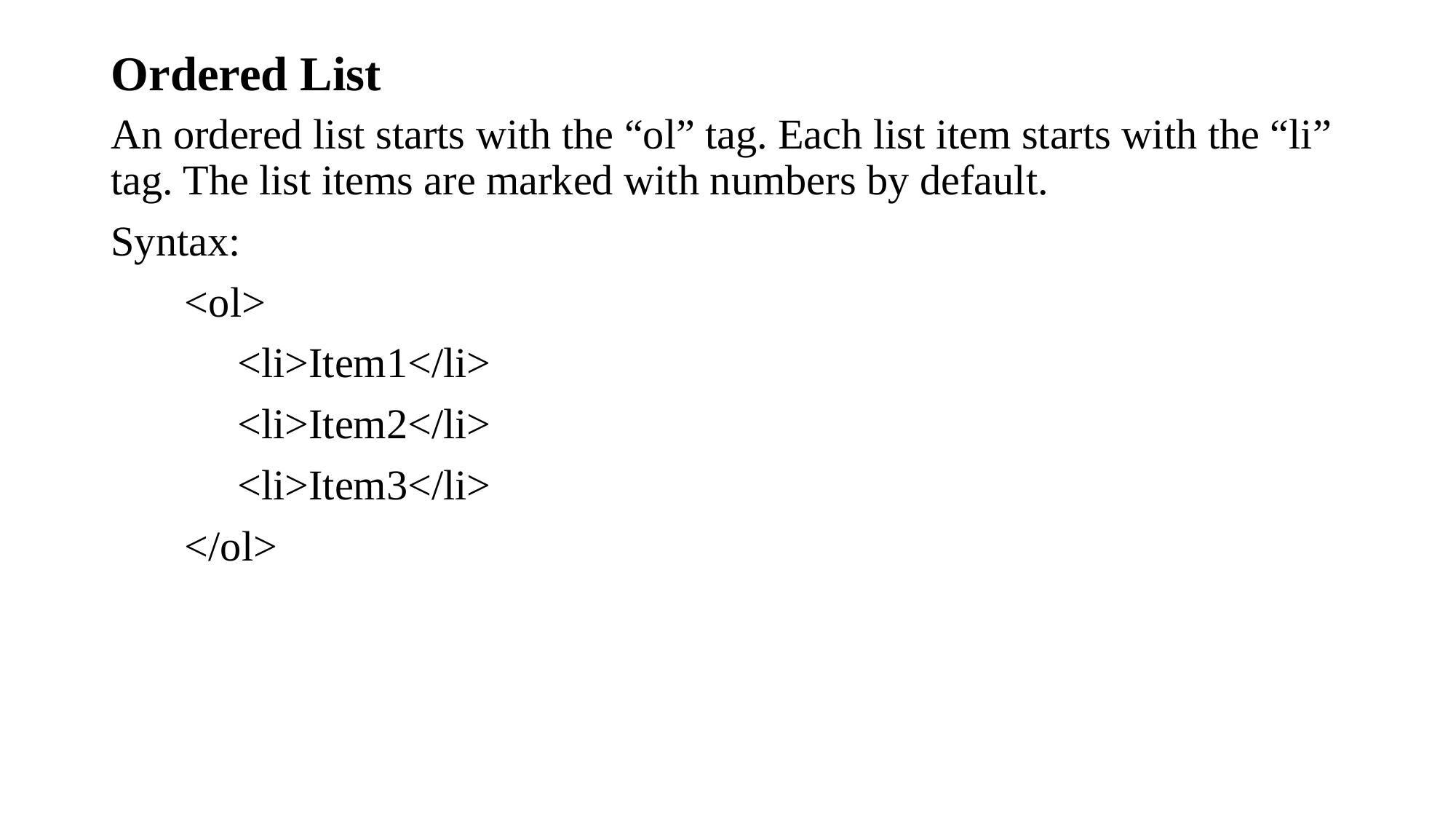

# Ordered List
An ordered list starts with the “ol” tag. Each list item starts with the “li” tag. The list items are marked with numbers by default.
Syntax:
       <ol>
            <li>Item1</li>
            <li>Item2</li>
            <li>Item3</li>
       </ol>